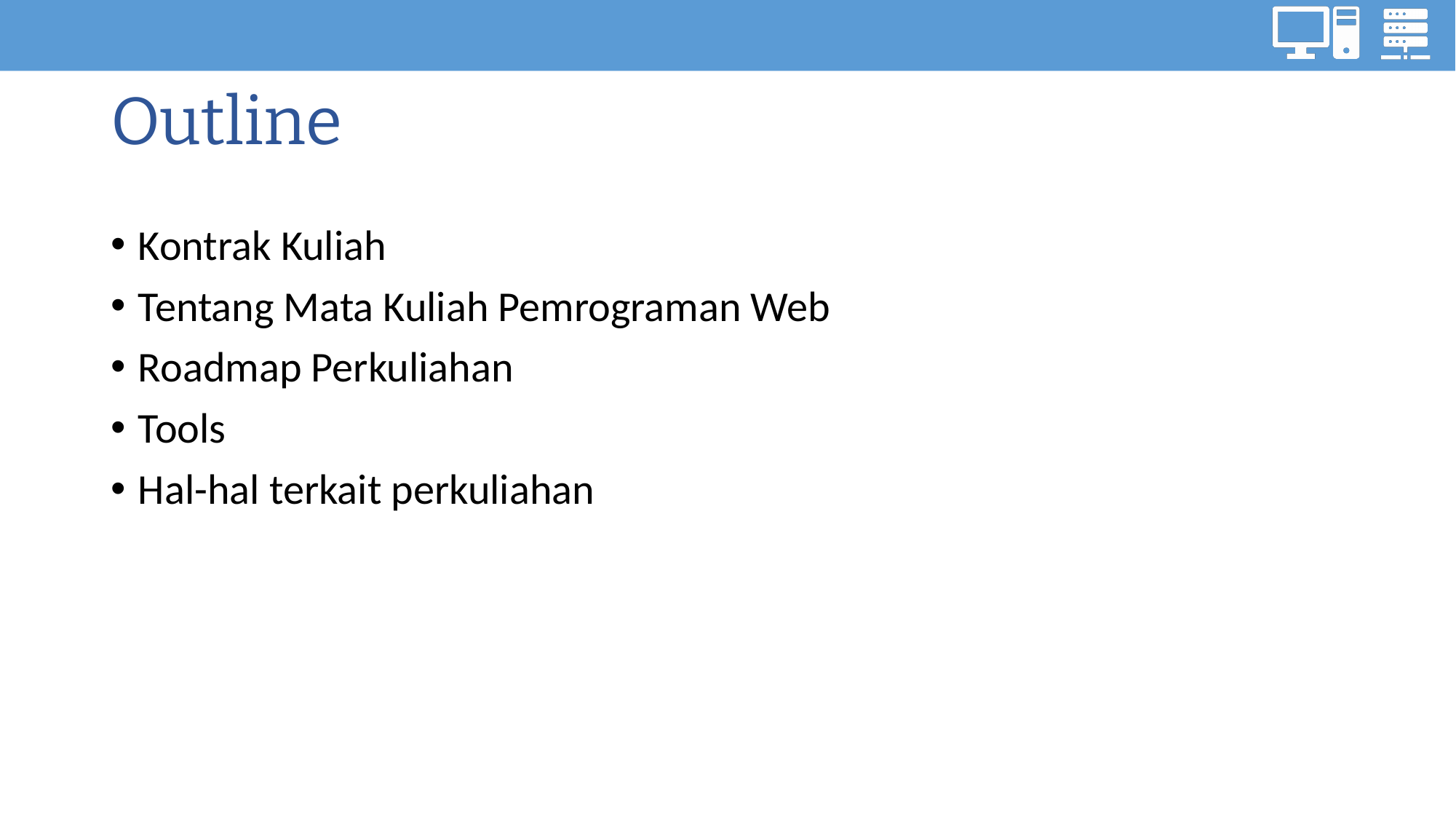

# Outline
Kontrak Kuliah
Tentang Mata Kuliah Pemrograman Web
Roadmap Perkuliahan
Tools
Hal-hal terkait perkuliahan